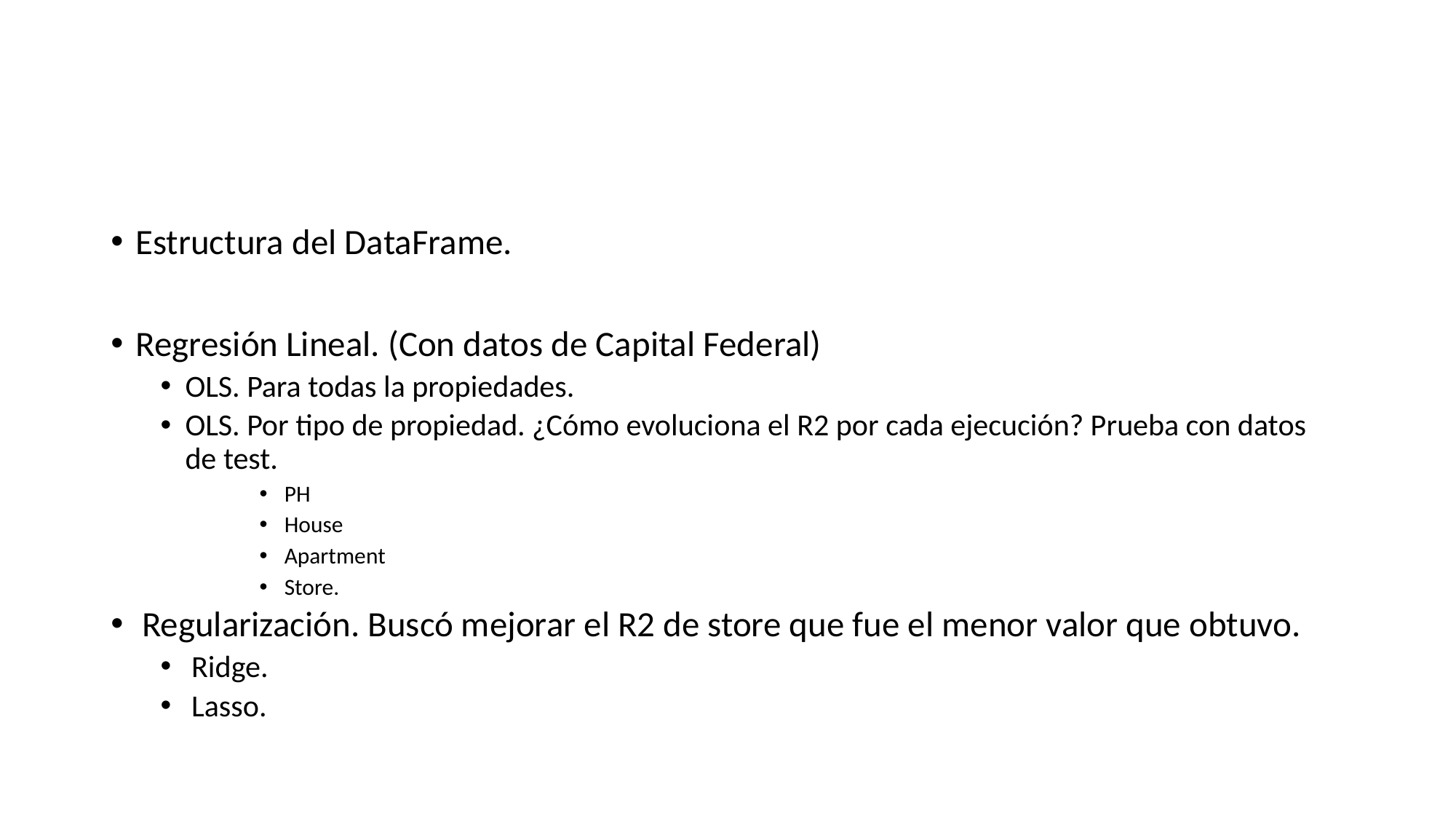

#
Estructura del DataFrame.

Regresión Lineal. (Con datos de Capital Federal)
OLS. Para todas la propiedades.
OLS. Por tipo de propiedad. ¿Cómo evoluciona el R2 por cada ejecución? Prueba con datos de test.
PH
House
Apartment
Store.
Regularización. Buscó mejorar el R2 de store que fue el menor valor que obtuvo.
Ridge.
Lasso.